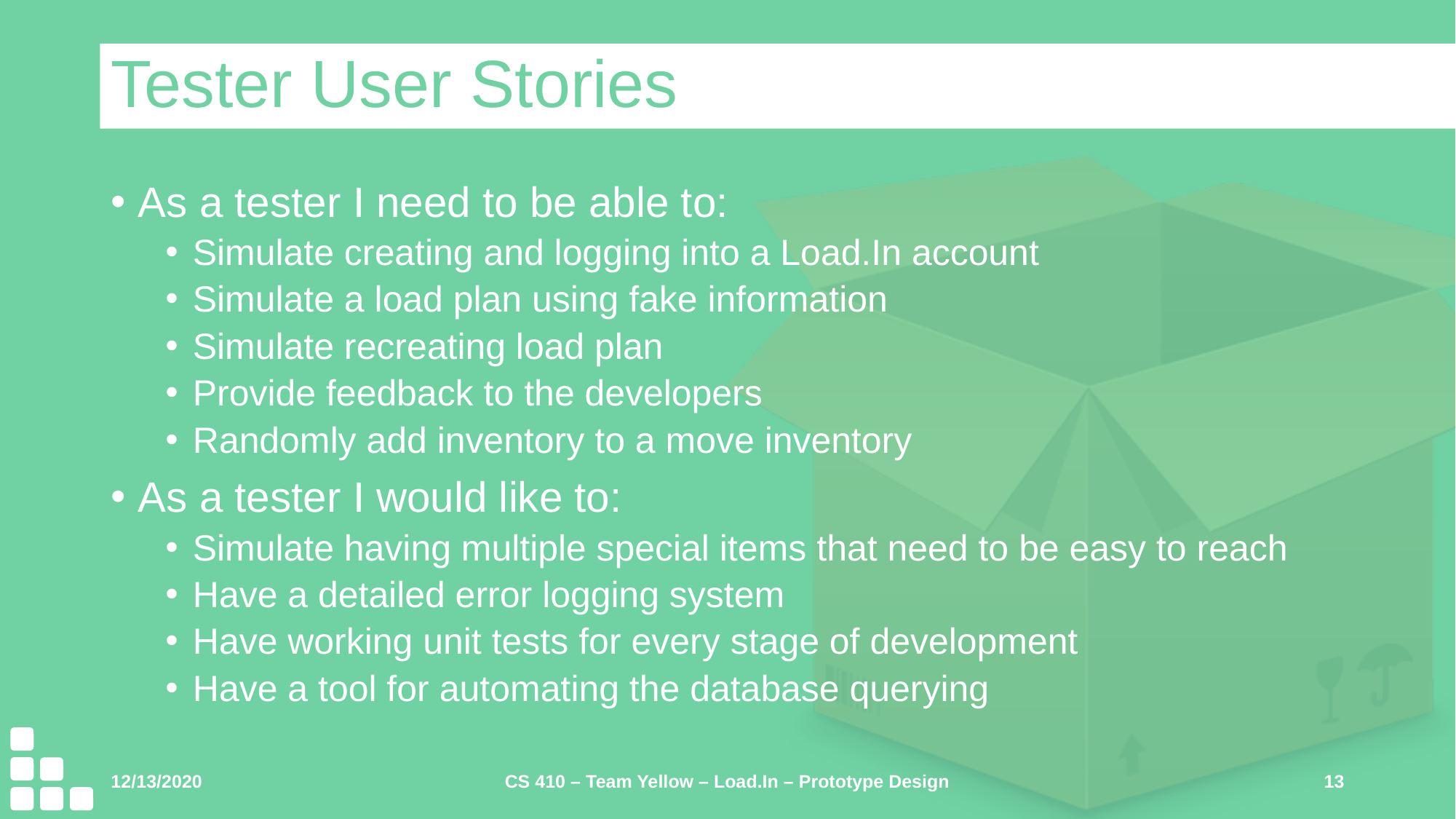

# Tester User Stories
As a tester I need to be able to:
Simulate creating and logging into a Load.In account
Simulate a load plan using fake information
Simulate recreating load plan
Provide feedback to the developers
Randomly add inventory to a move inventory
As a tester I would like to:
Simulate having multiple special items that need to be easy to reach
Have a detailed error logging system
Have working unit tests for every stage of development
Have a tool for automating the database querying

12/13/2020
CS 410 – Team Yellow – Load.In – Prototype Design
13